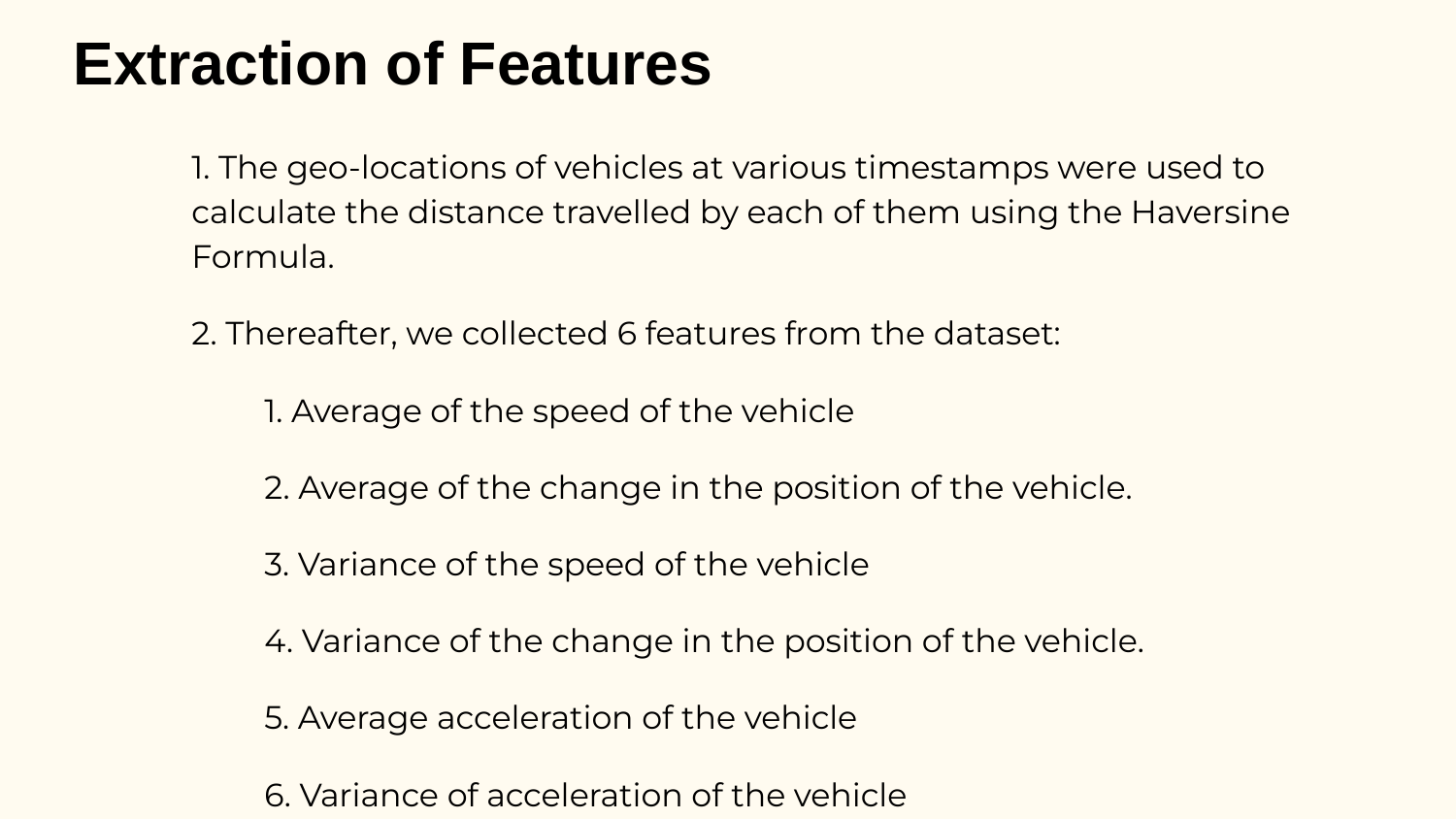

# Extraction of Features
1. The geo-locations of vehicles at various timestamps were used to calculate the distance travelled by each of them using the Haversine Formula.
2. Thereafter, we collected 6 features from the dataset:
1. Average of the speed of the vehicle
2. Average of the change in the position of the vehicle.
3. Variance of the speed of the vehicle
4. Variance of the change in the position of the vehicle.
5. Average acceleration of the vehicle
6. Variance of acceleration of the vehicle